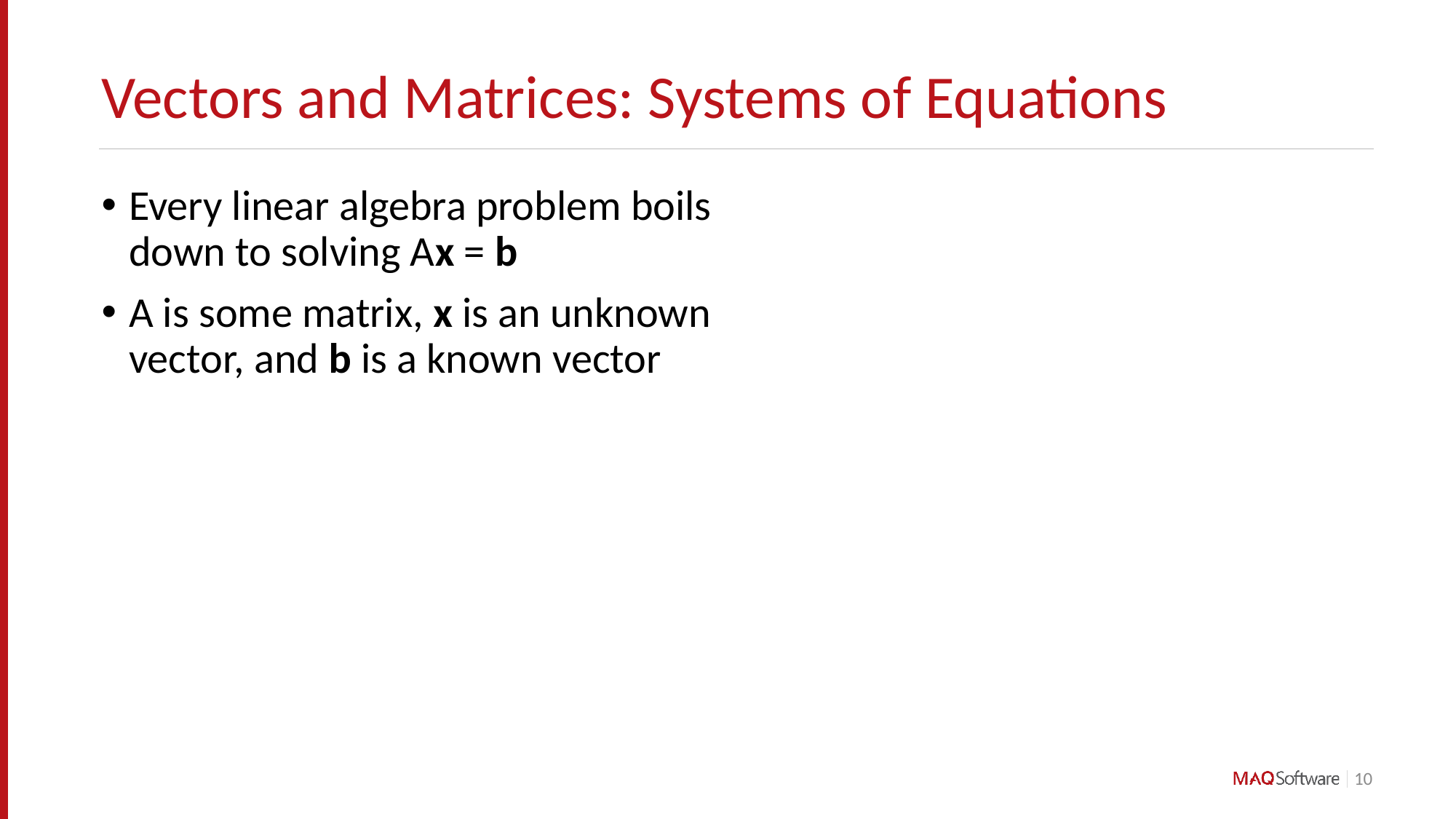

# Vectors and Matrices: Systems of Equations
Every linear algebra problem boils down to solving Ax = b
A is some matrix, x is an unknown vector, and b is a known vector
10